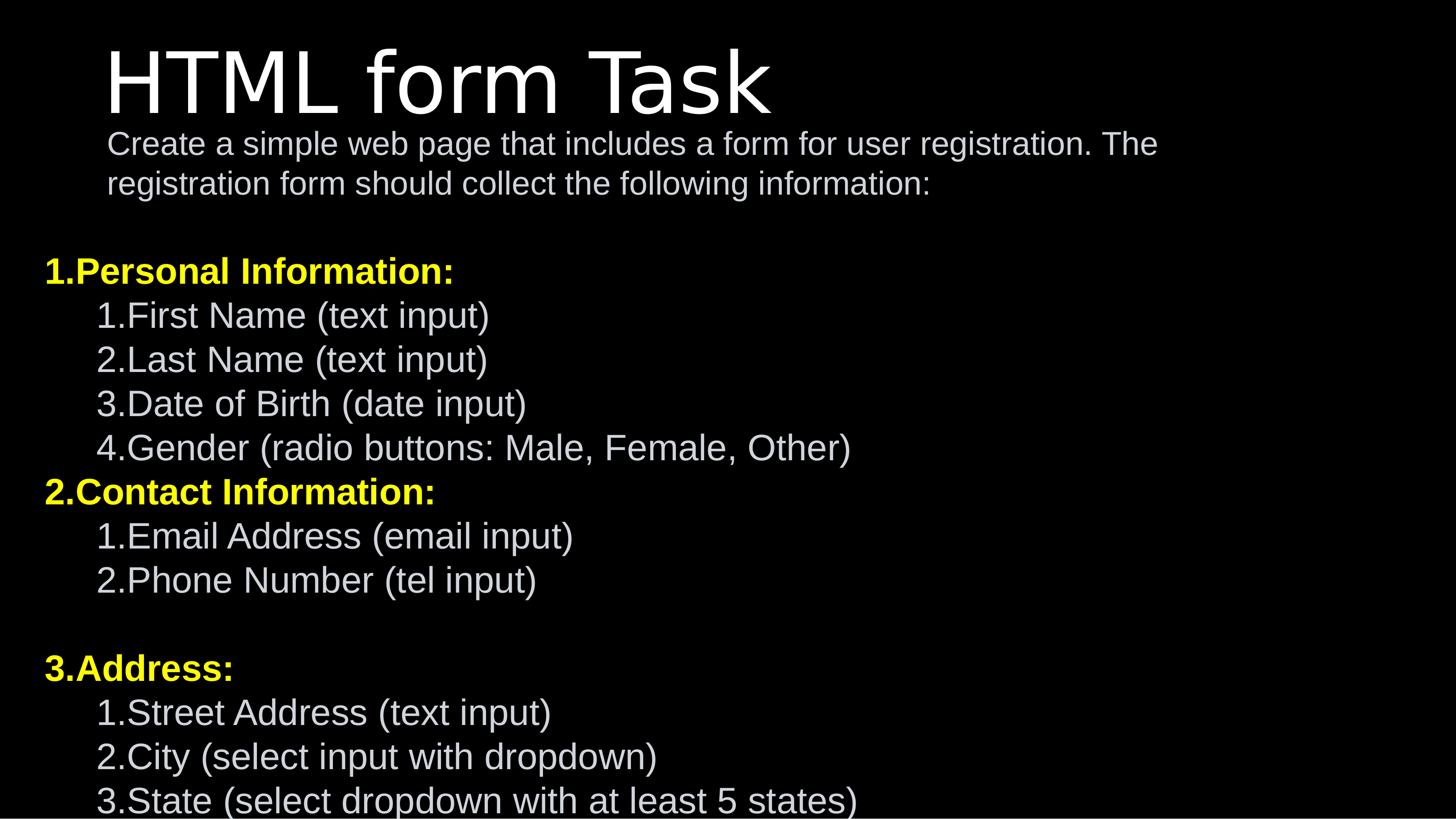

# HTML form Task
Create a simple web page that includes a form for user registration. The registration form should collect the following information:

Personal Information:
First Name (text input)
Last Name (text input)
Date of Birth (date input)
Gender (radio buttons: Male, Female, Other)
Contact Information:
Email Address (email input)
Phone Number (tel input)

Address:
Street Address (text input)
City (select input with dropdown)
State (select dropdown with at least 5 states)
Add country (datalist dropdown with atleast 5 countries)
Zip Code (text input)

Additional Information:
Are you a student? (checkbox, yes or no)
Interests (select dropdown in which multiple interests can be selected)

Submit Button:
Include a "Submit" button to submit the form. And Reset BTN.